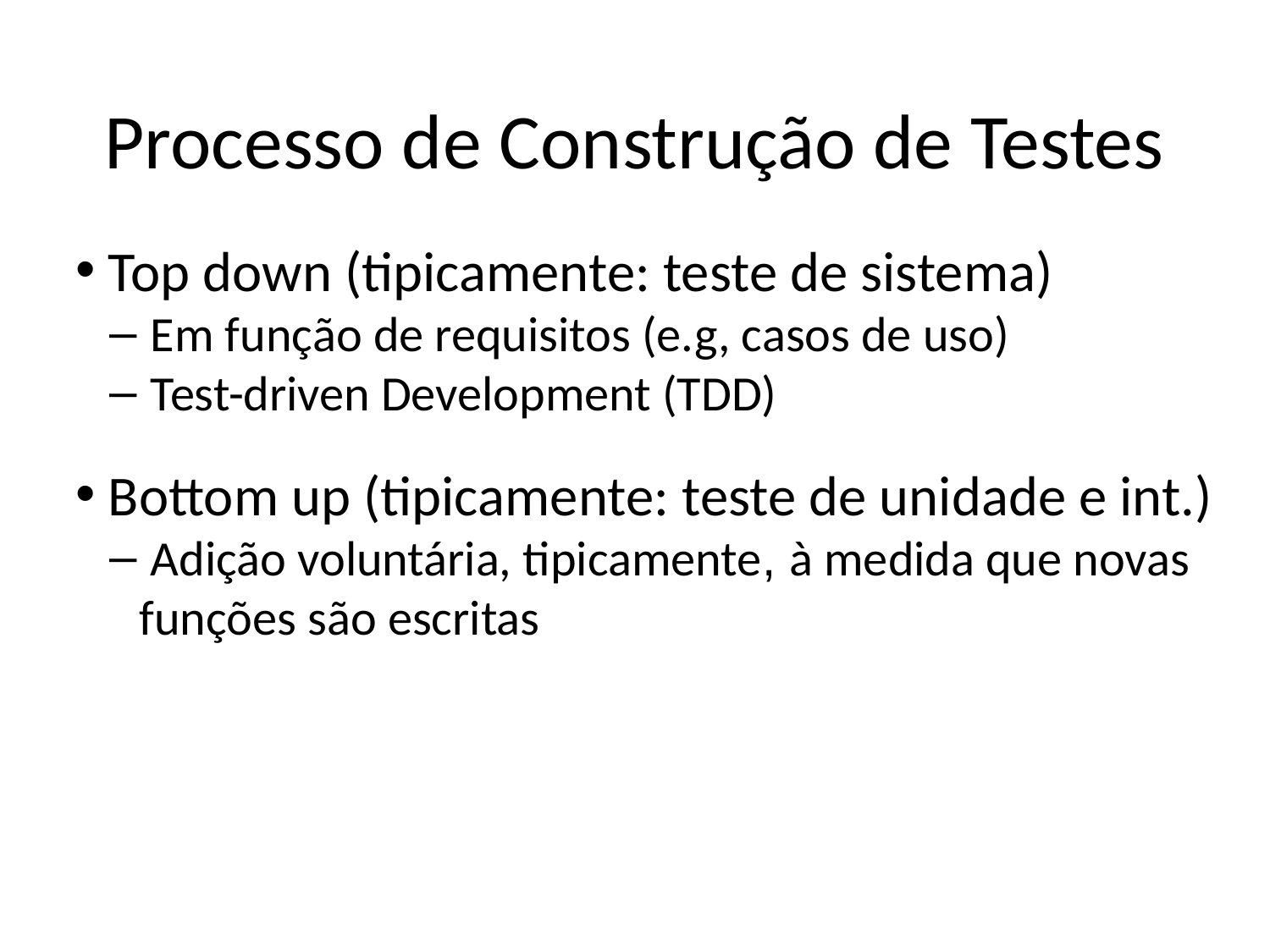

Processo de Construção de Testes
 Top down (tipicamente: teste de sistema)
 Em função de requisitos (e.g, casos de uso)
 Test-driven Development (TDD)

 Bottom up (tipicamente: teste de unidade e int.)
 Adição voluntária, tipicamente, à medida que novas funções são escritas